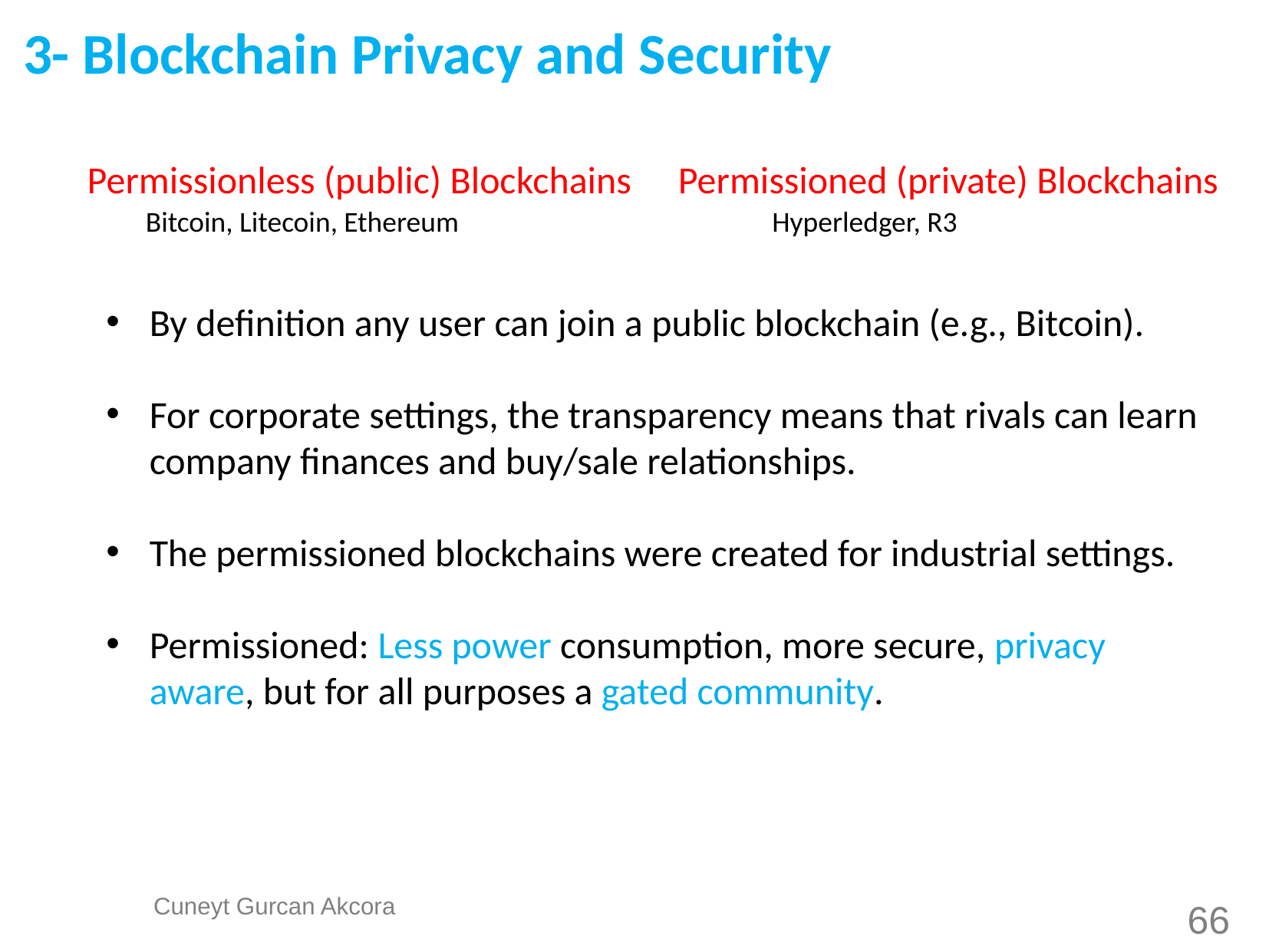

3- Blockchain Privacy and Security
Permissioned (private) Blockchains
Permissionless (public) Blockchains
Bitcoin, Litecoin, Ethereum
Hyperledger, R3
By definition any user can join a public blockchain (e.g., Bitcoin).

For corporate settings, the transparency means that rivals can learn company finances and buy/sale relationships.

The permissioned blockchains were created for industrial settings.

Permissioned: Less power consumption, more secure, privacy aware, but for all purposes a gated community.
66